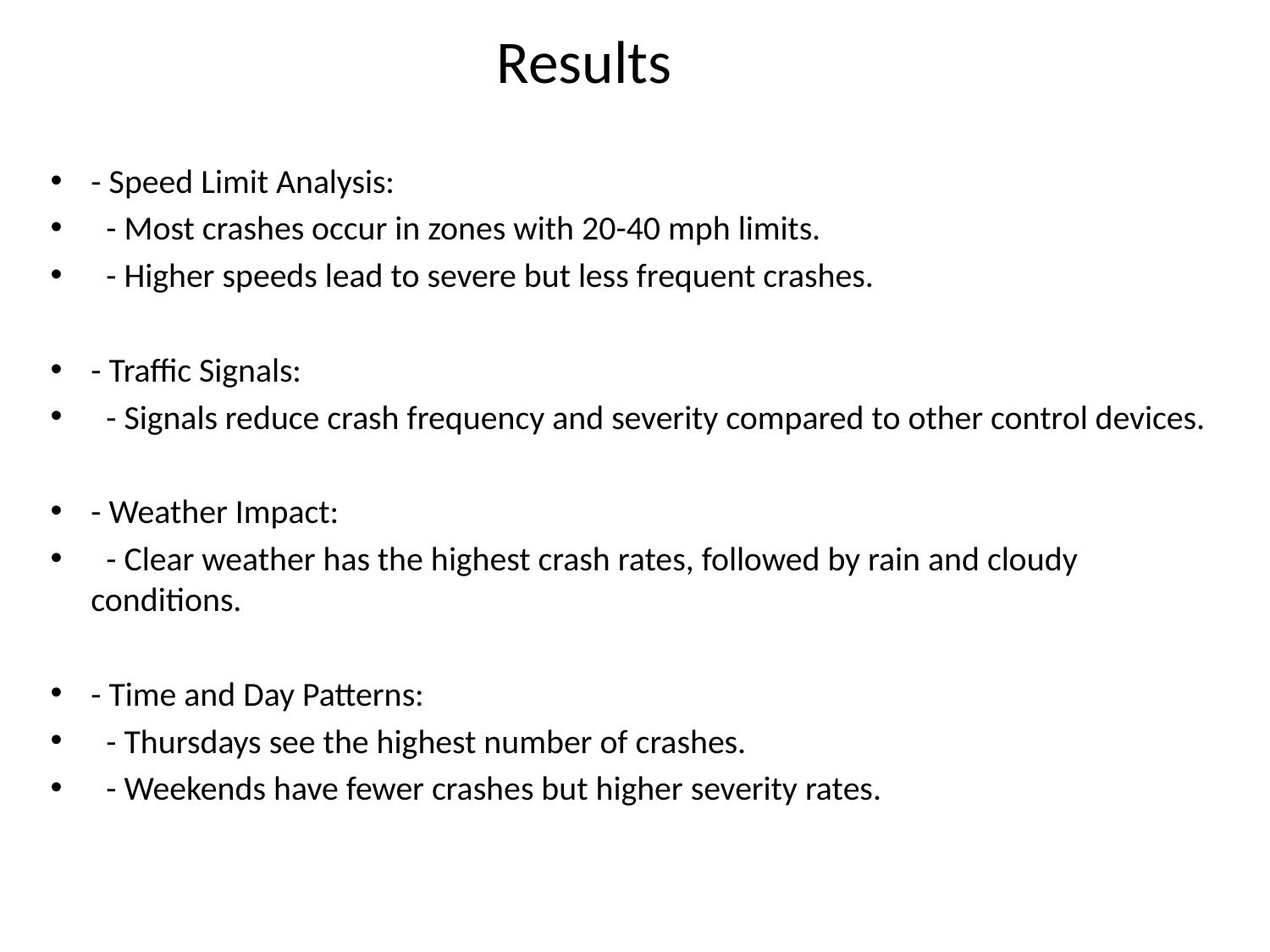

# Results

- Speed Limit Analysis:
  - Most crashes occur in zones with 20-40 mph limits.
  - Higher speeds lead to severe but less frequent crashes.

- Traffic Signals:
  - Signals reduce crash frequency and severity compared to other control devices.

- Weather Impact:
  - Clear weather has the highest crash rates, followed by rain and cloudy conditions.

- Time and Day Patterns:
  - Thursdays see the highest number of crashes.
  - Weekends have fewer crashes but higher severity rates.